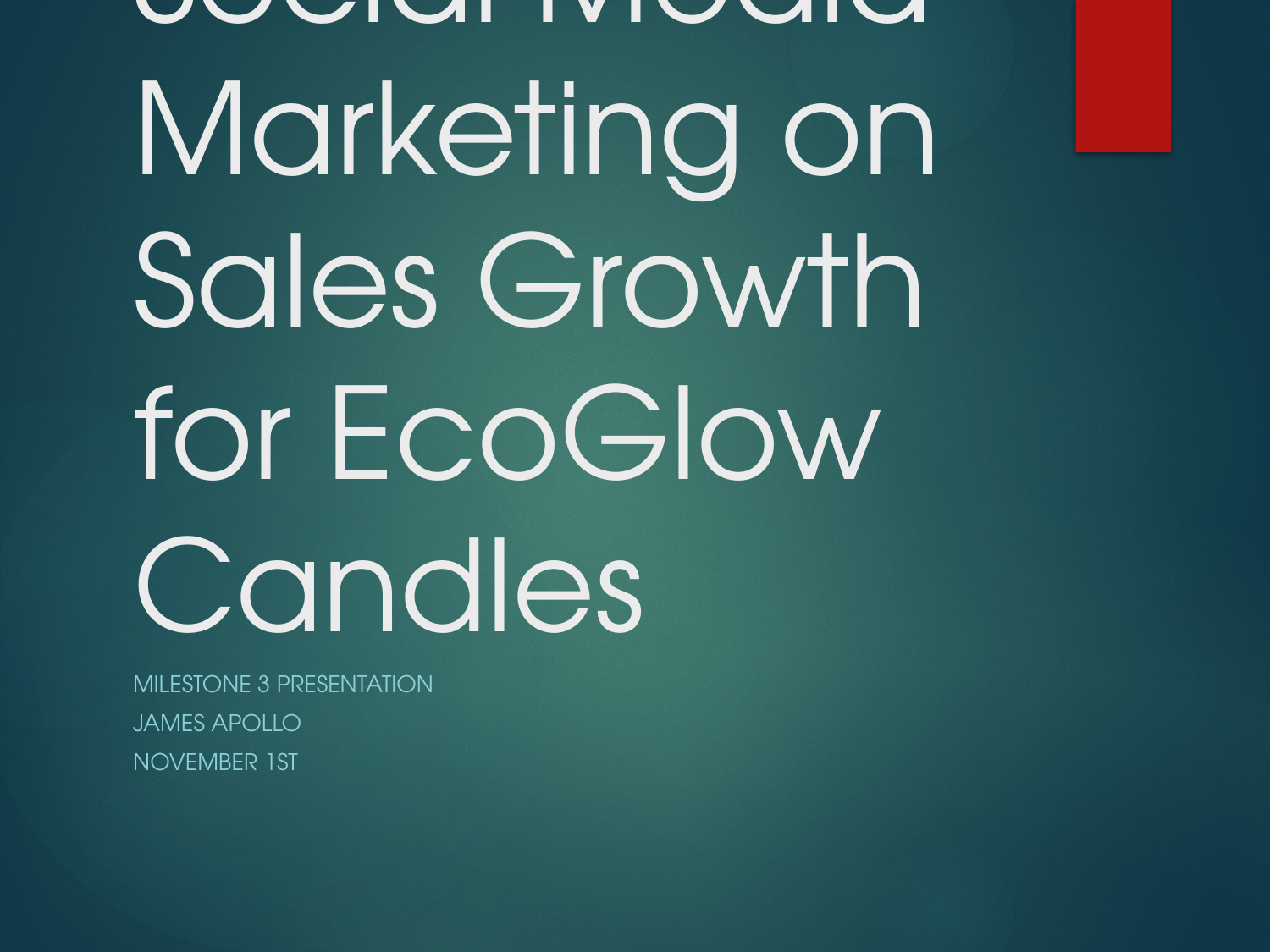

# Evaluating the Impact of Social Media Marketing on Sales Growth for EcoGlow Candles
Milestone 3 Presentation
James Apollo
November 1st